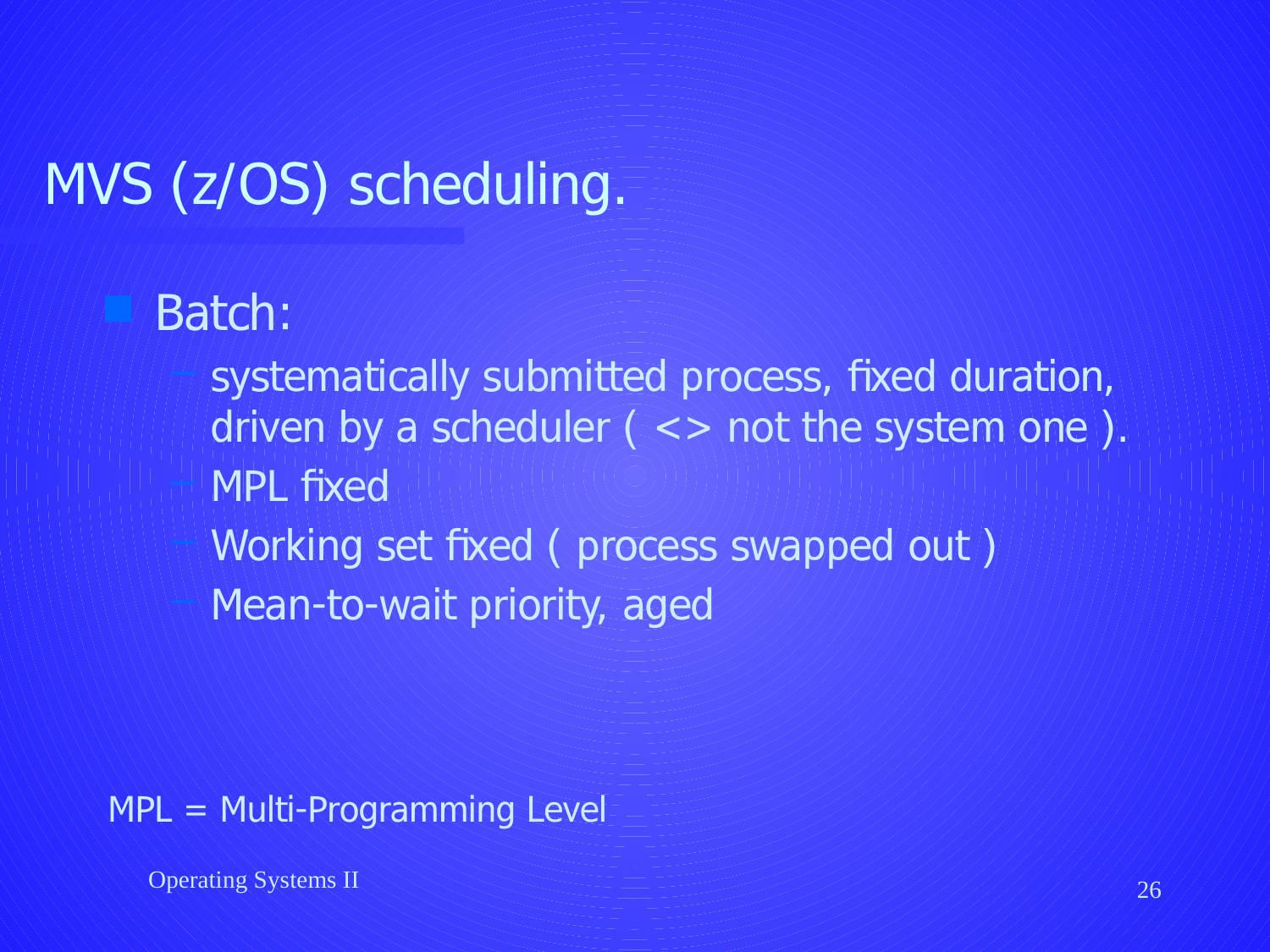

# MVS (z/OS) scheduling.
Batch:
systematically submitted process, fixed duration, driven by a scheduler ( <> not the system one ).
MPL fixed
Working set fixed ( process swapped out )
Mean-to-wait priority, aged

MPL = Multi-Programming Level

Operating Systems II
26